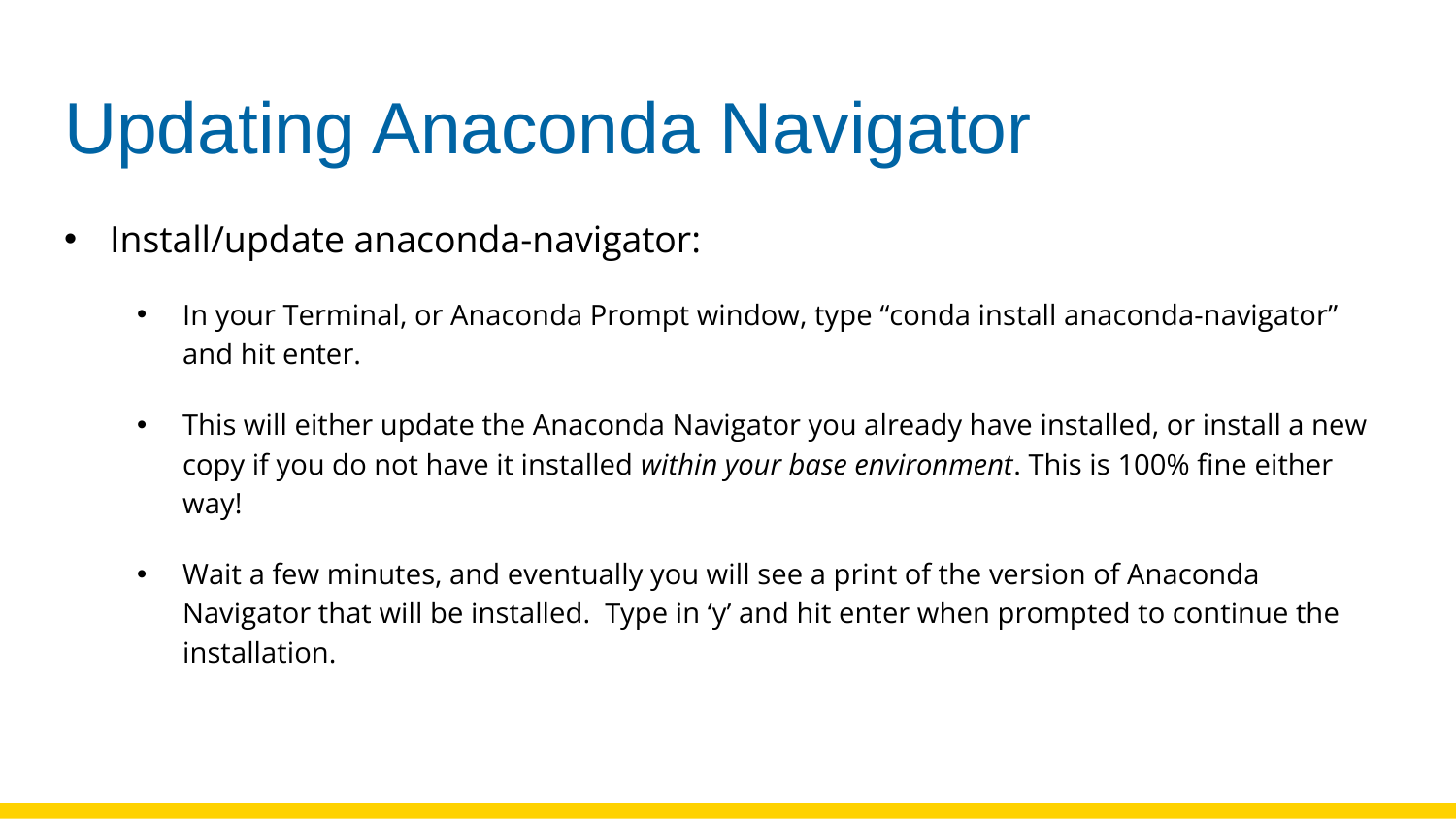

# Updating Anaconda Navigator
Install/update anaconda-navigator:
In your Terminal, or Anaconda Prompt window, type “conda install anaconda-navigator” and hit enter.
This will either update the Anaconda Navigator you already have installed, or install a new copy if you do not have it installed within your base environment. This is 100% fine either way!
Wait a few minutes, and eventually you will see a print of the version of Anaconda Navigator that will be installed.  Type in ‘y’ and hit enter when prompted to continue the installation.